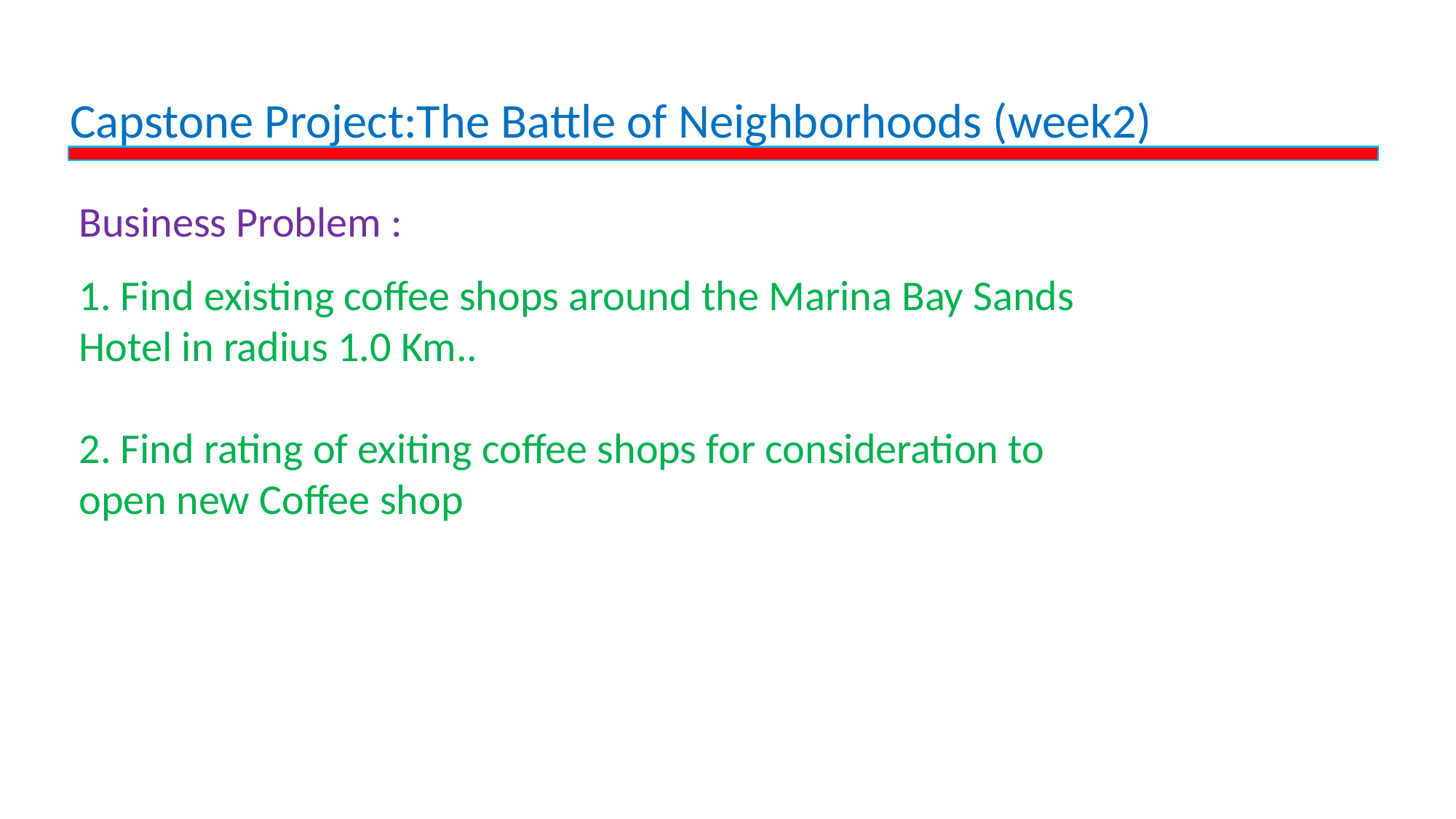

Capstone Project:The Battle of Neighborhoods (week2)

Business Problem :
1. Find existing coffee shops around the Marina Bay Sands Hotel in radius 1.0 Km..

2. Find rating of exiting coffee shops for consideration to   open new Coffee shop